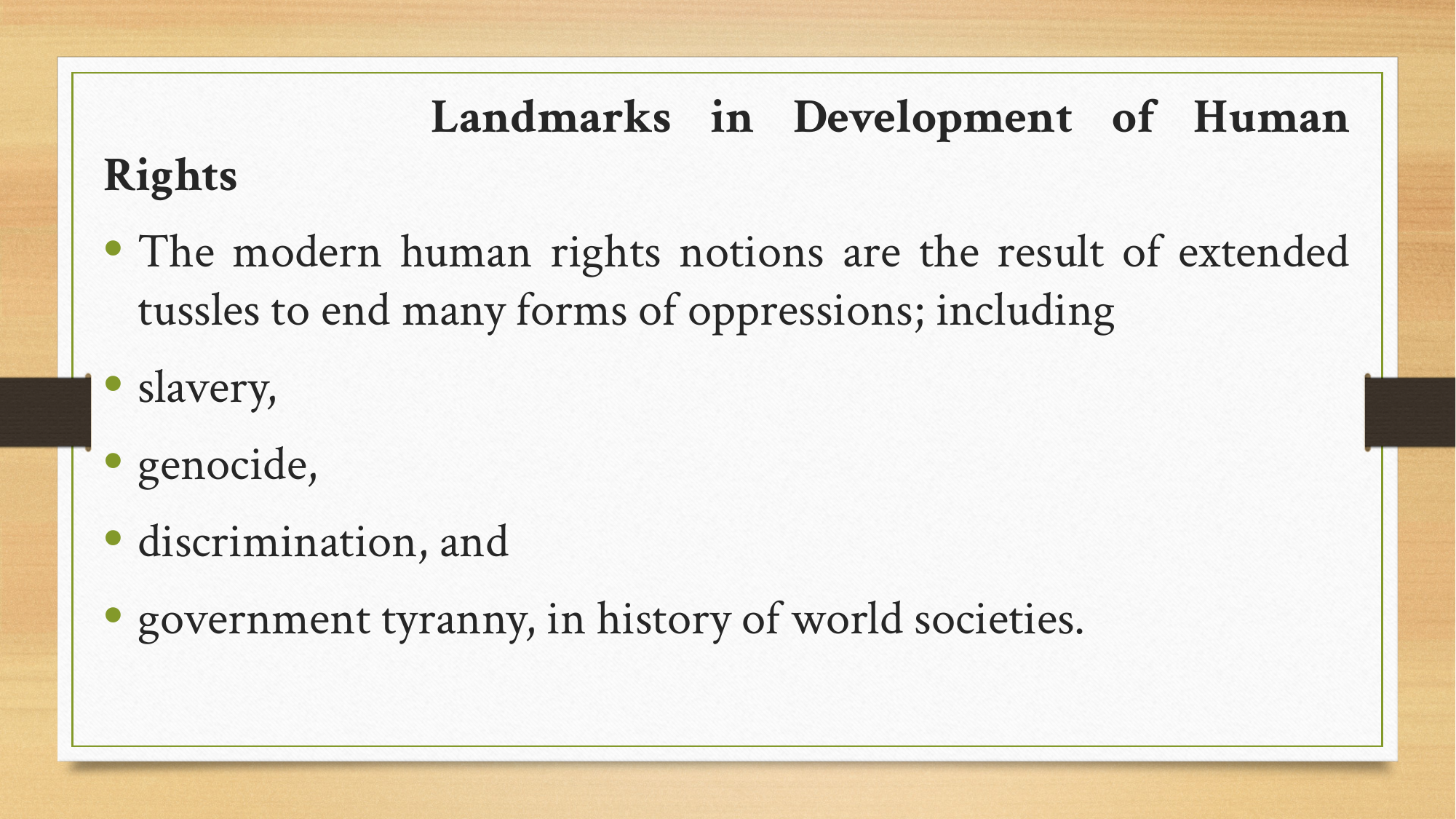

Landmarks in Development of Human Rights
The modern human rights notions are the result of extended tussles to end many forms of oppressions; including
slavery,
genocide,
discrimination, and
government tyranny, in history of world societies.